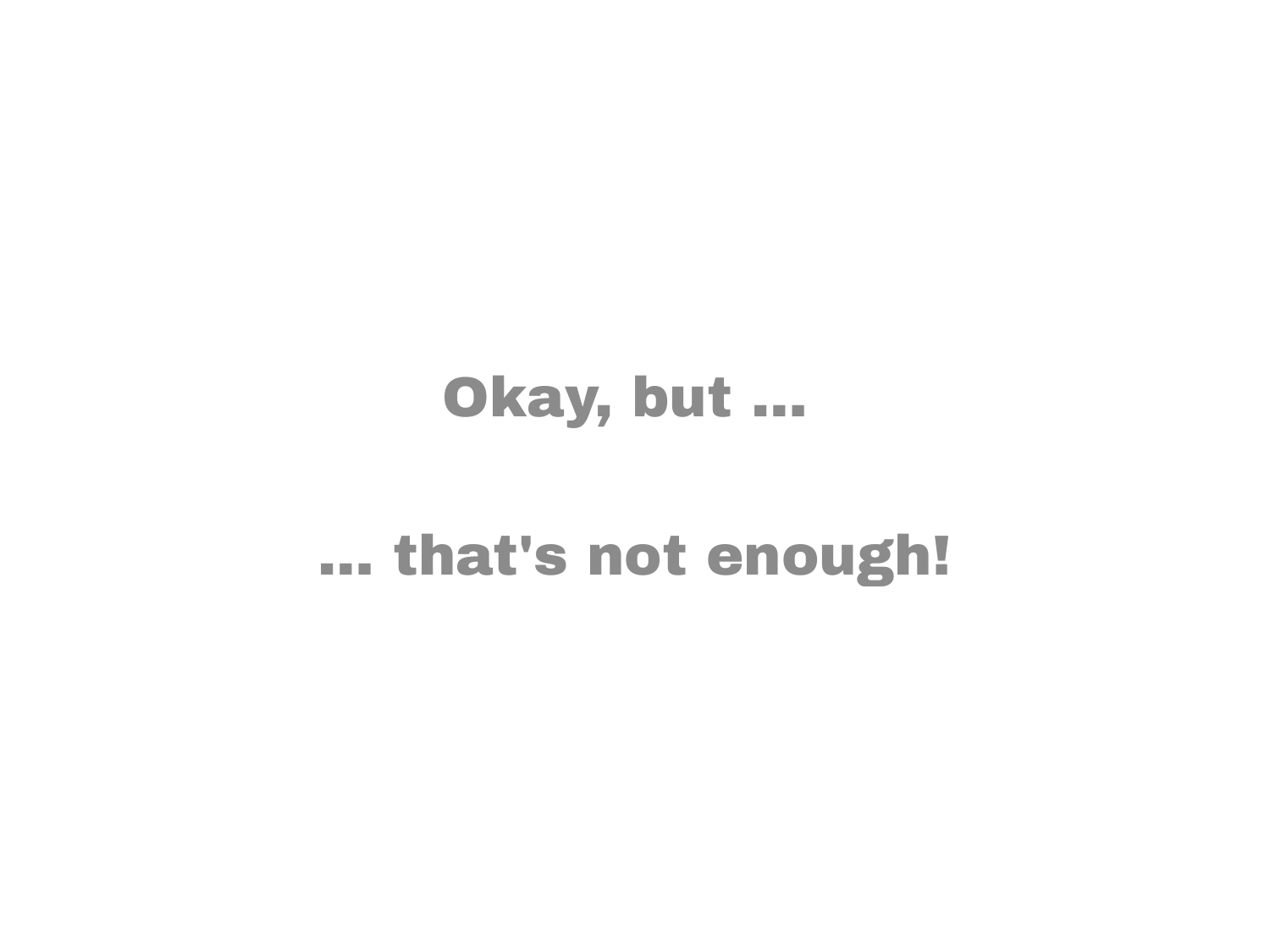

Okay, but …

… that's not enough!